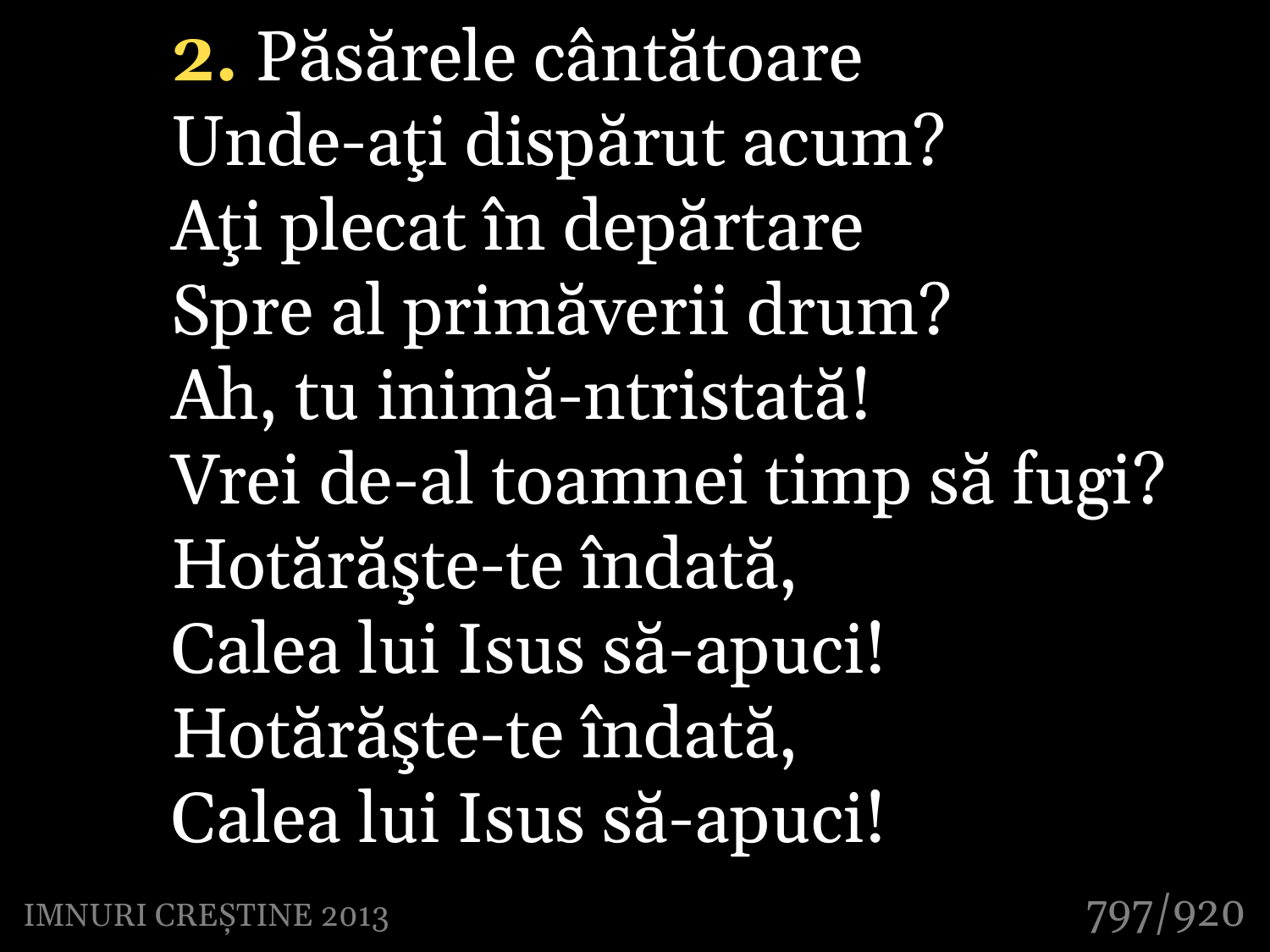

2. Păsărele cântătoare
Unde-aţi dispărut acum?
Aţi plecat în depărtare
Spre al primăverii drum?
Ah, tu inimă-ntristată!
Vrei de-al toamnei timp să fugi?
Hotărăşte-te îndată,
Calea lui Isus să-apuci!
Hotărăşte-te îndată,
Calea lui Isus să-apuci!
797/920
IMNURI CREȘTINE 2013